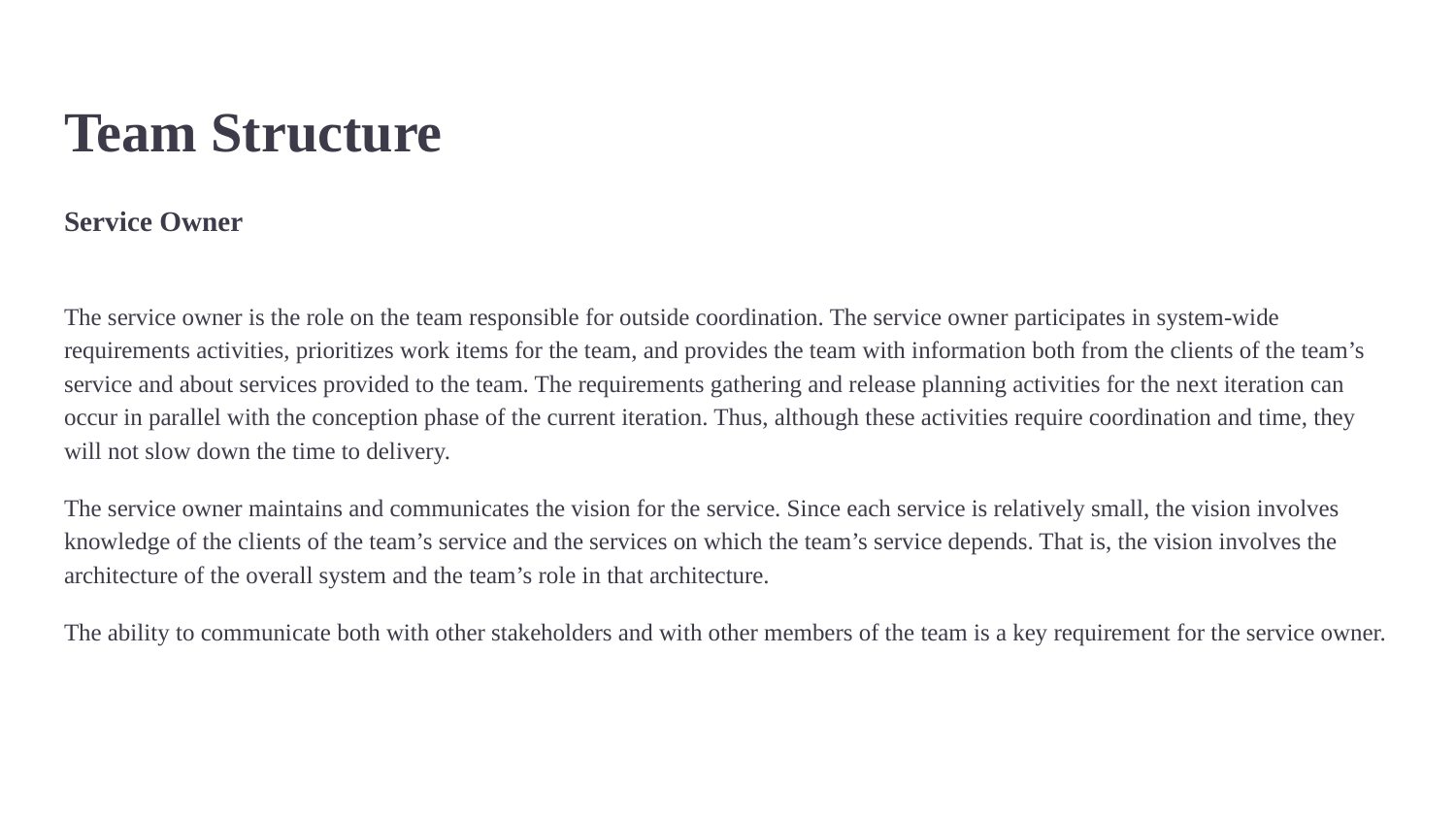

# Team Structure

Service Owner

The service owner is the role on the team responsible for outside coordination. The service owner participates in system-wide requirements activities, prioritizes work items for the team, and provides the team with information both from the clients of the team’s service and about services provided to the team. The requirements gathering and release planning activities for the next iteration can occur in parallel with the conception phase of the current iteration. Thus, although these activities require coordination and time, they will not slow down the time to delivery.
The service owner maintains and communicates the vision for the service. Since each service is relatively small, the vision involves knowledge of the clients of the team’s service and the services on which the team’s service depends. That is, the vision involves the architecture of the overall system and the team’s role in that architecture.
The ability to communicate both with other stakeholders and with other members of the team is a key requirement for the service owner.